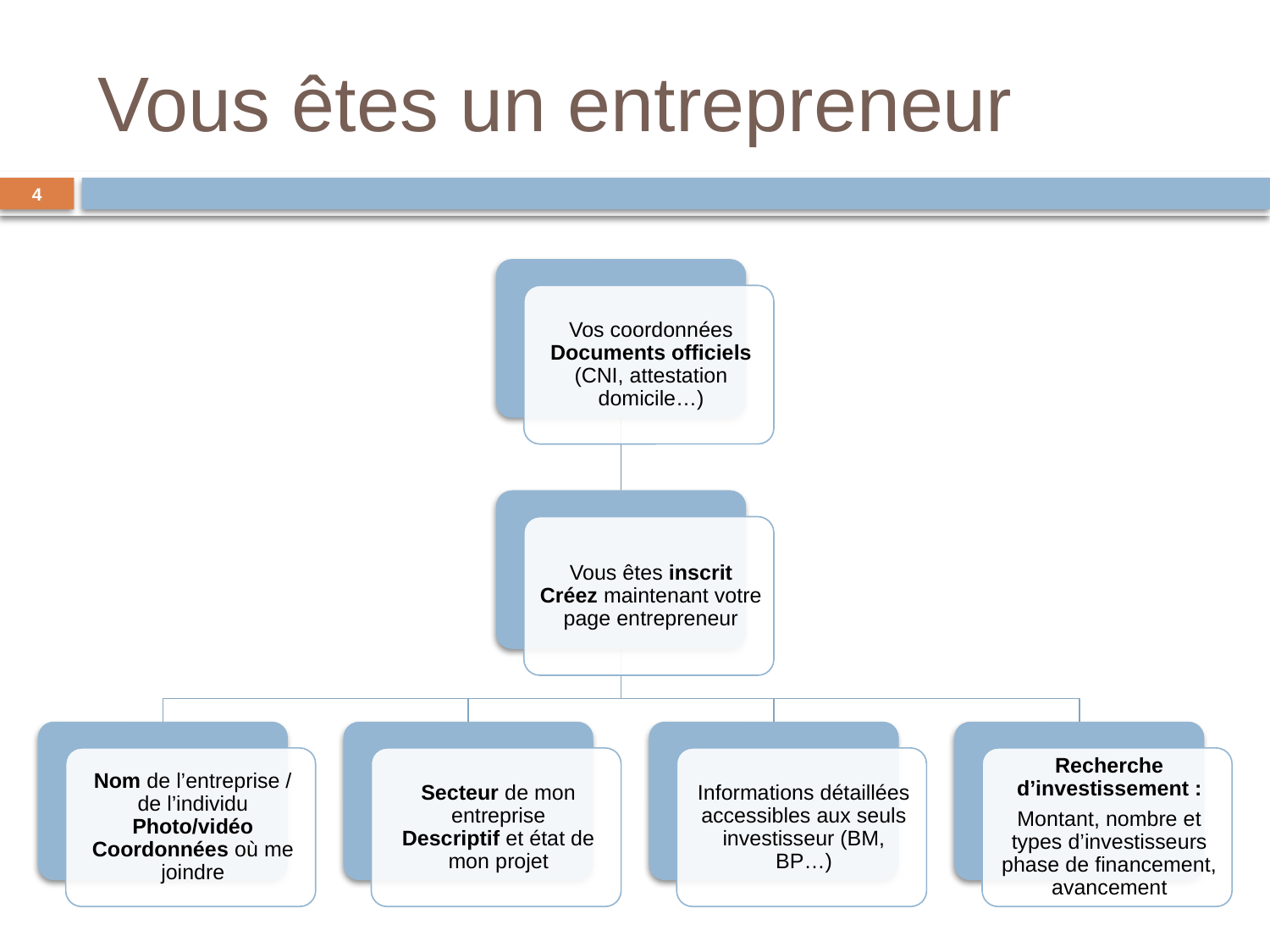

# Vous êtes un entrepreneur
4
Vos coordonnées
Documents officiels (CNI, attestation domicile…)
Vous êtes inscrit
Créez maintenant votre page entrepreneur
Nom de l’entreprise / de l’individu
Photo/vidéo
Coordonnées où me joindre
Secteur de mon entreprise
Descriptif et état de mon projet
Informations détaillées accessibles aux seuls investisseur (BM, BP…)
Recherche d’investissement :
Montant, nombre et types d’investisseurs phase de financement, avancement